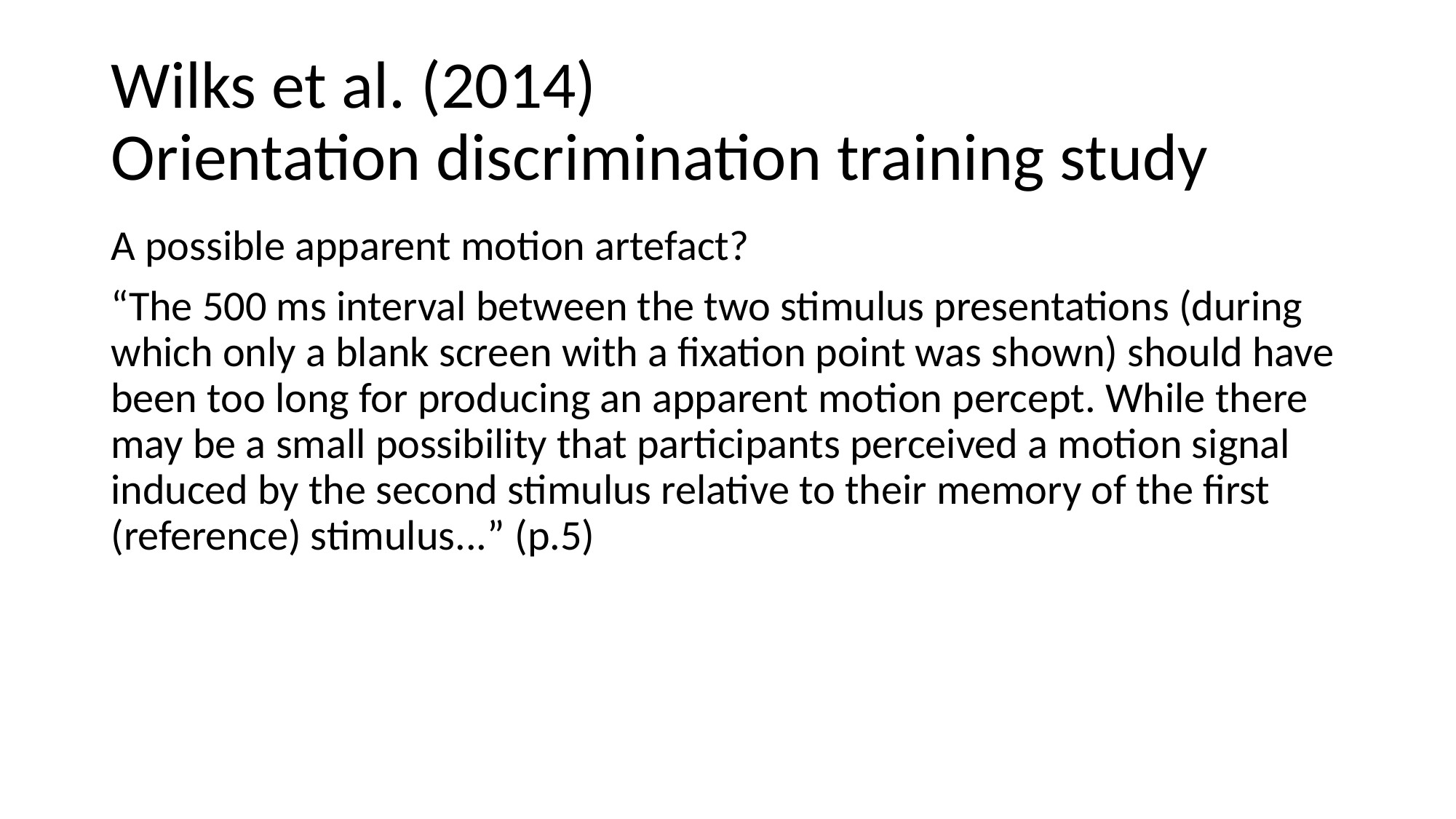

# Wilks et al. (2014) Orientation discrimination training study
A possible apparent motion artefact?
“The 500 ms interval between the two stimulus presentations (during which only a blank screen with a fixation point was shown) should have been too long for producing an apparent motion percept. While there may be a small possibility that participants perceived a motion signal induced by the second stimulus relative to their memory of the first (reference) stimulus...” (p.5)